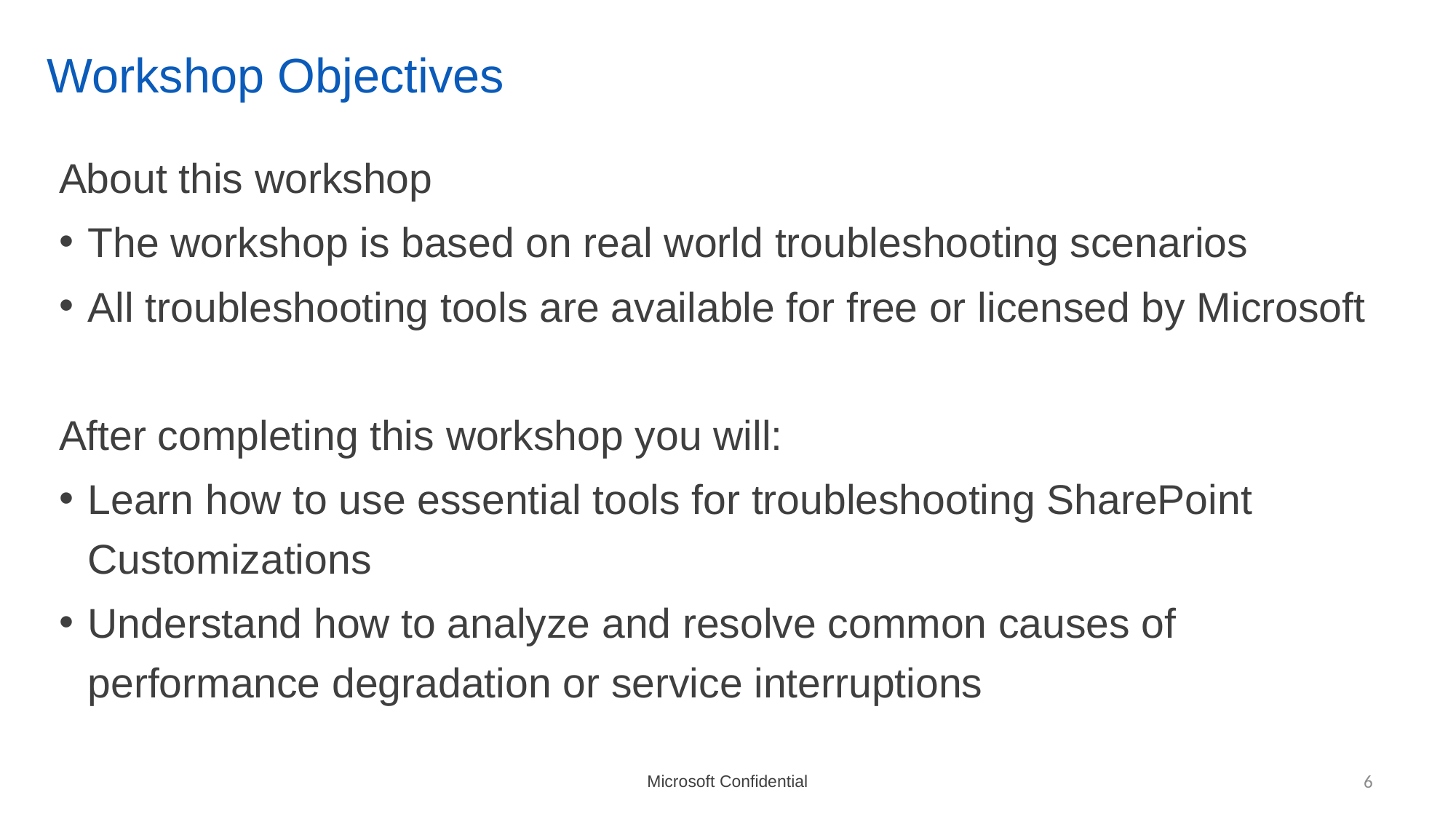

# Workshop Objectives
About this workshop
The workshop is based on real world troubleshooting scenarios
All troubleshooting tools are available for free or licensed by Microsoft

After completing this workshop you will:
Learn how to use essential tools for troubleshooting SharePoint Customizations
Understand how to analyze and resolve common causes of performance degradation or service interruptions

6